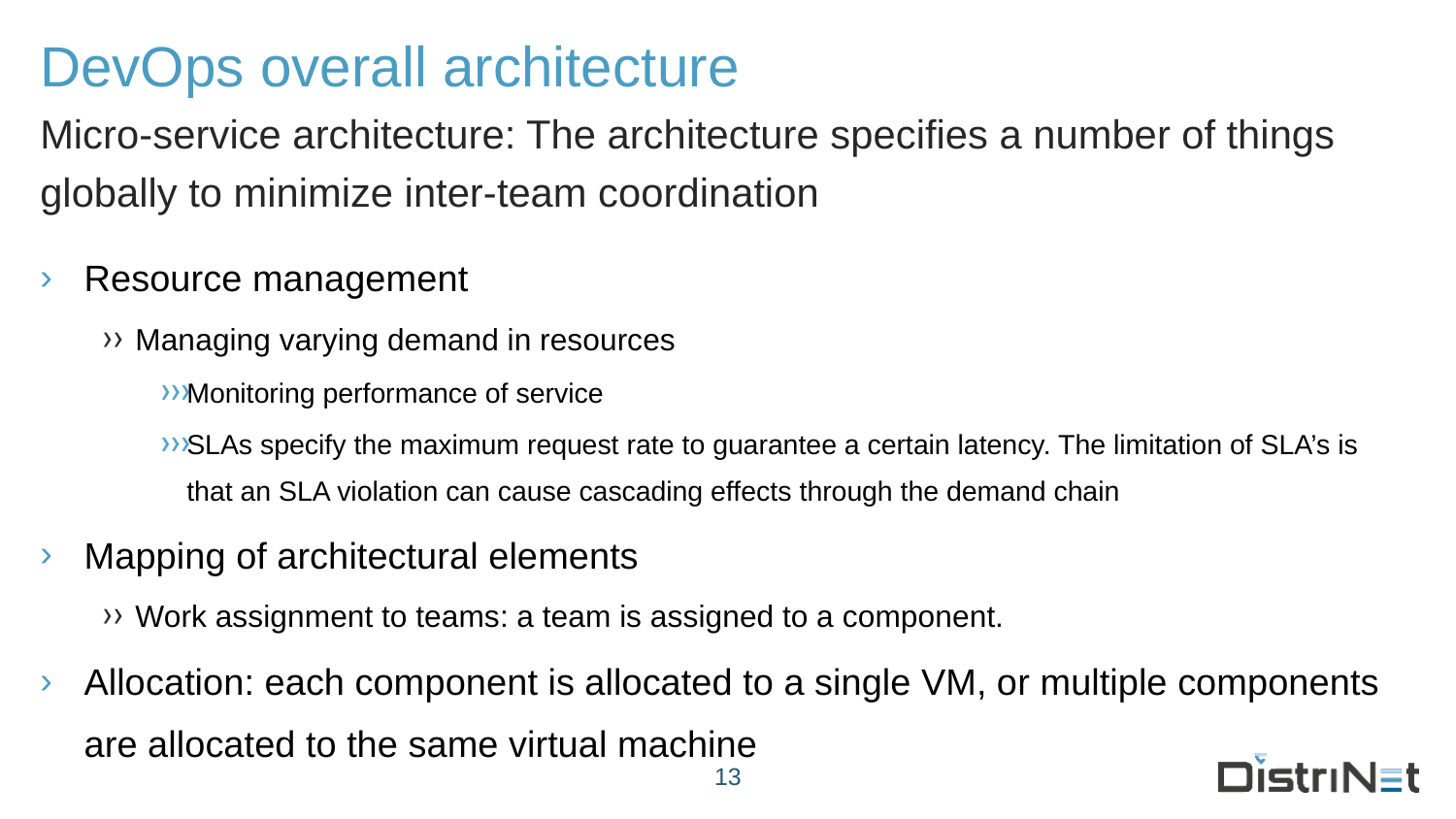

# DevOps overall architecture

Micro-service architecture: The architecture specifies a number of things globally to minimize inter-team coordination
Resource management
Managing varying demand in resources
Monitoring performance of service
SLAs specify the maximum request rate to guarantee a certain latency. The limitation of SLA’s is that an SLA violation can cause cascading effects through the demand chain
Mapping of architectural elements
Work assignment to teams: a team is assigned to a component.
Allocation: each component is allocated to a single VM, or multiple components are allocated to the same virtual machine
13